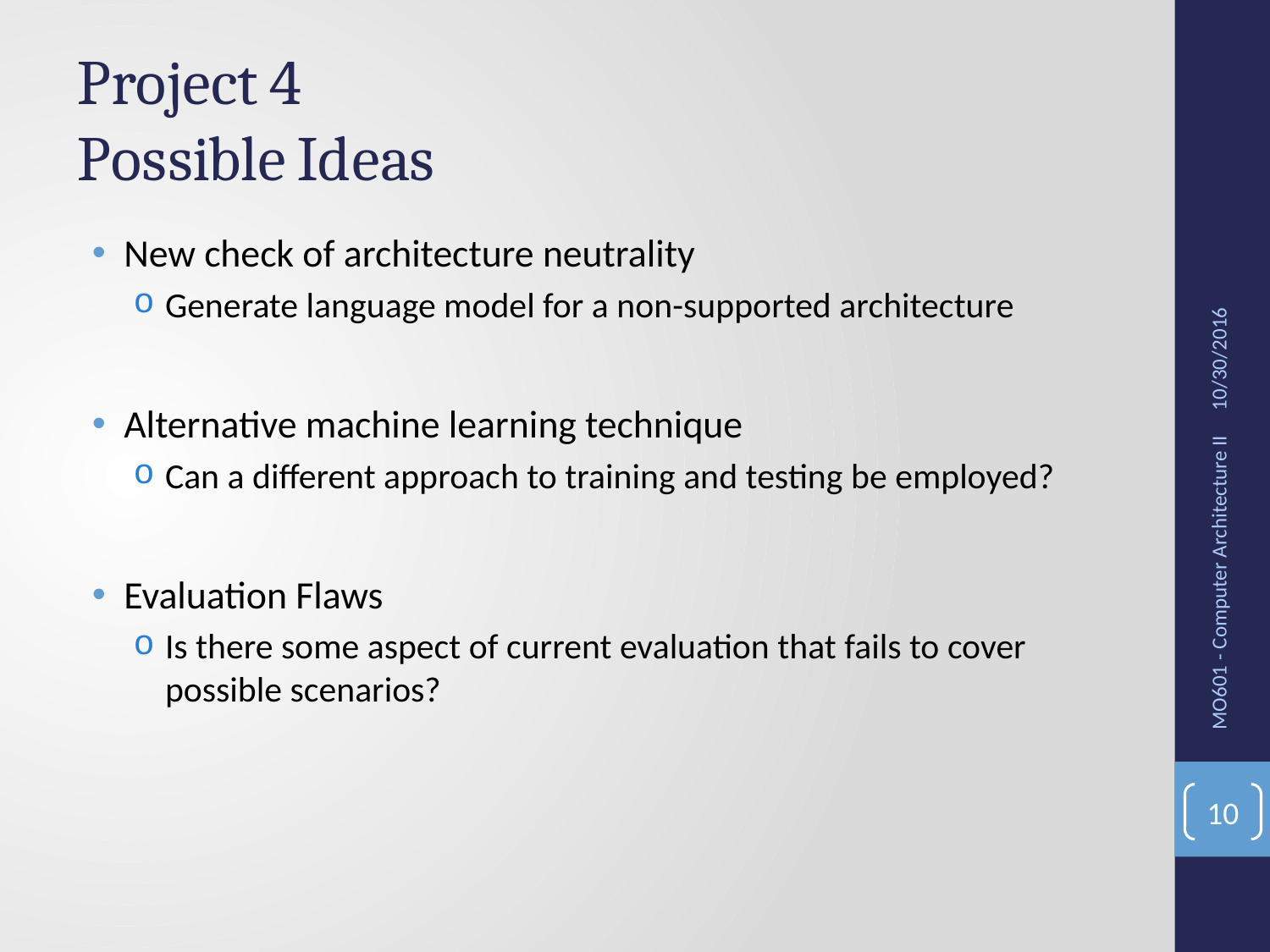

# Project 4 Possible Ideas
New check of architecture neutrality
Generate language model for a non-supported architecture

Alternative machine learning technique
Can a different approach to training and testing be employed?

Evaluation Flaws
Is there some aspect of current evaluation that fails to cover possible scenarios?
10/30/2016
MO601 - Computer Architecture II
10